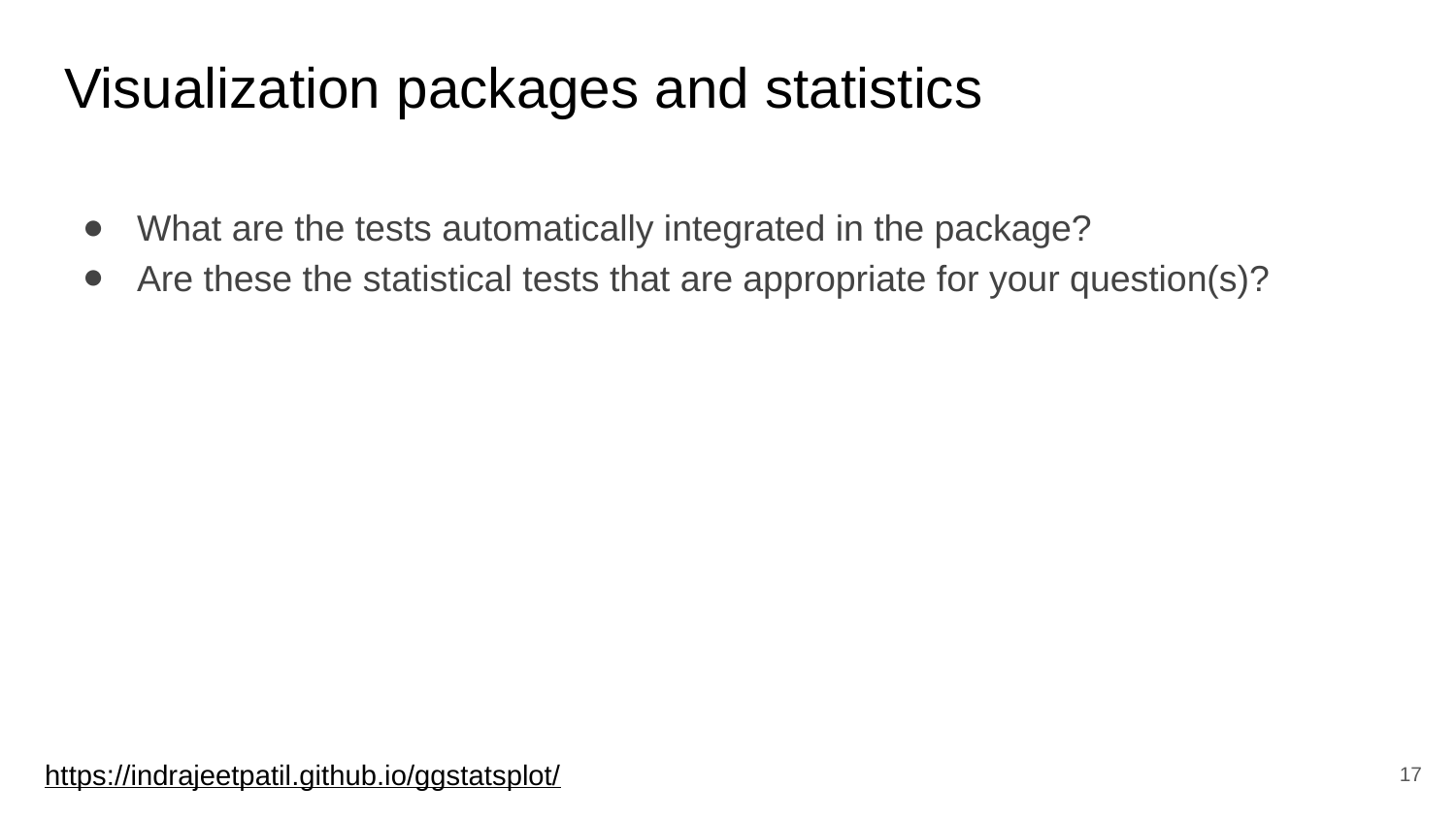

# Visualization packages and statistics
What are the tests automatically integrated in the package?
Are these the statistical tests that are appropriate for your question(s)?
17
https://indrajeetpatil.github.io/ggstatsplot/